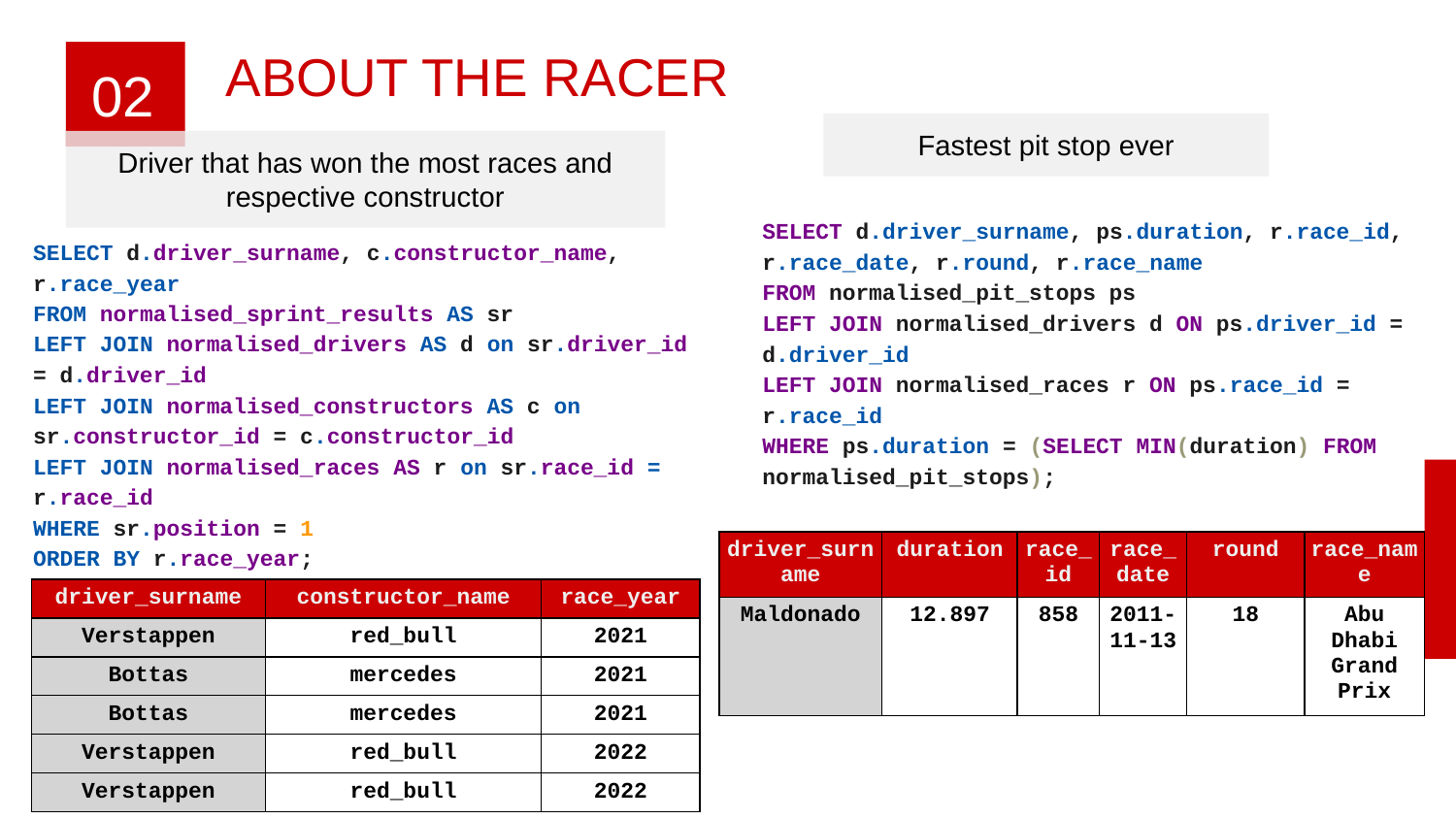

# ABOUT THE RACER

02
Fastest pit stop ever
Driver that has won the most races and respective constructor
SELECT d.driver_surname, ps.duration, r.race_id, r.race_date, r.round, r.race_name
FROM normalised_pit_stops ps
LEFT JOIN normalised_drivers d ON ps.driver_id = d.driver_id
LEFT JOIN normalised_races r ON ps.race_id = r.race_id
WHERE ps.duration = (SELECT MIN(duration) FROM normalised_pit_stops);
SELECT d.driver_surname, c.constructor_name, r.race_year
FROM normalised_sprint_results AS sr
LEFT JOIN normalised_drivers AS d on sr.driver_id = d.driver_id
LEFT JOIN normalised_constructors AS c on sr.constructor_id = c.constructor_id
LEFT JOIN normalised_races AS r on sr.race_id = r.race_id
WHERE sr.position = 1
ORDER BY r.race_year;

| driver\_surname | duration | race\_id | race\_date | round | race\_name |
| --- | --- | --- | --- | --- | --- |
| Maldonado | 12.897 | 858 | 2011-11-13 | 18 | Abu Dhabi Grand Prix |
| driver\_surname | constructor\_name | race\_year |
| --- | --- | --- |
| Verstappen | red\_bull | 2021 |
| Bottas | mercedes | 2021 |
| Bottas | mercedes | 2021 |
| Verstappen | red\_bull | 2022 |
| Verstappen | red\_bull | 2022 |